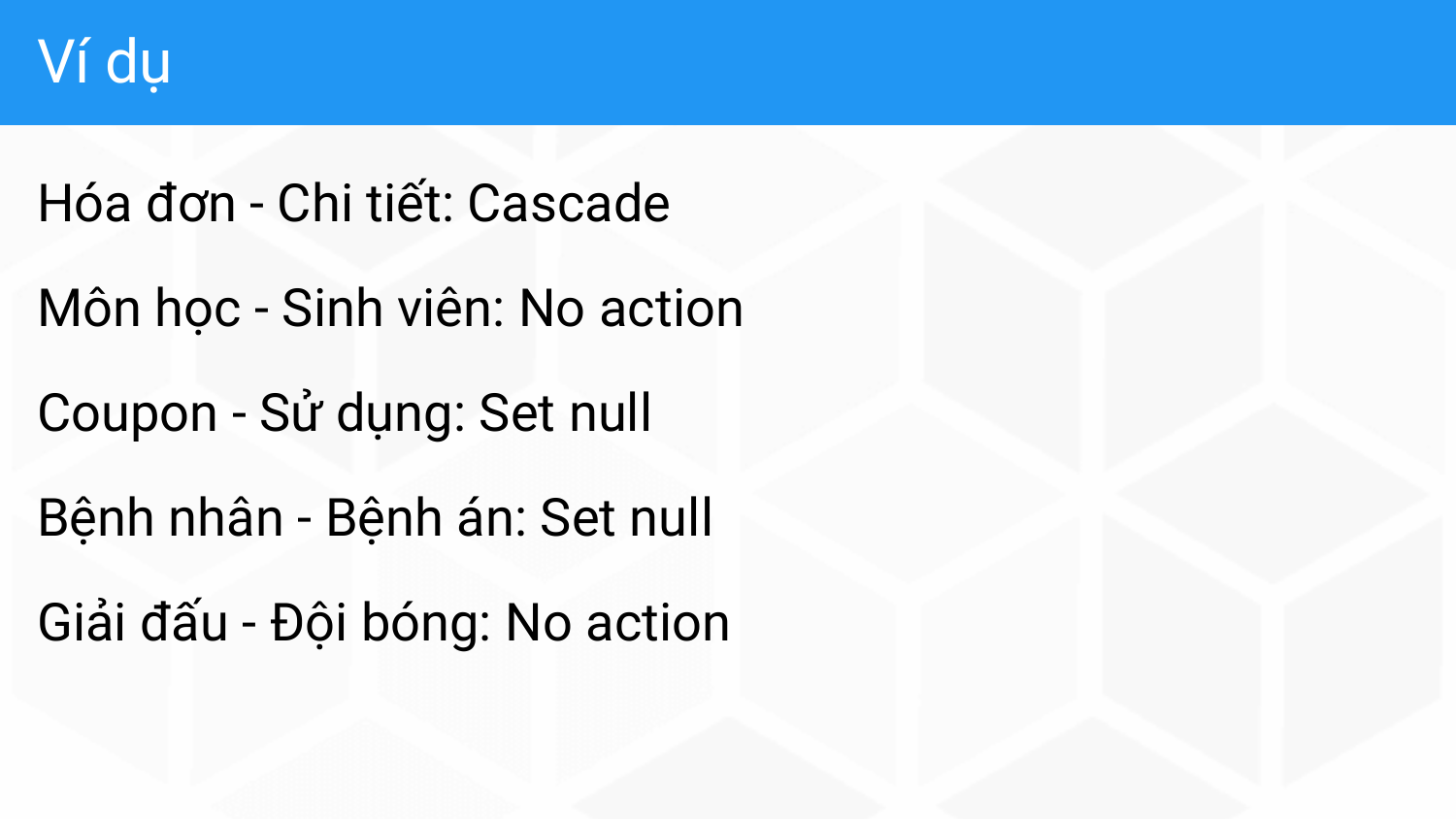

# Ví dụ
Hóa đơn - Chi tiết: Cascade
Môn học - Sinh viên: No action
Coupon - Sử dụng: Set null
Bệnh nhân - Bệnh án: Set null
Giải đấu - Đội bóng: No action